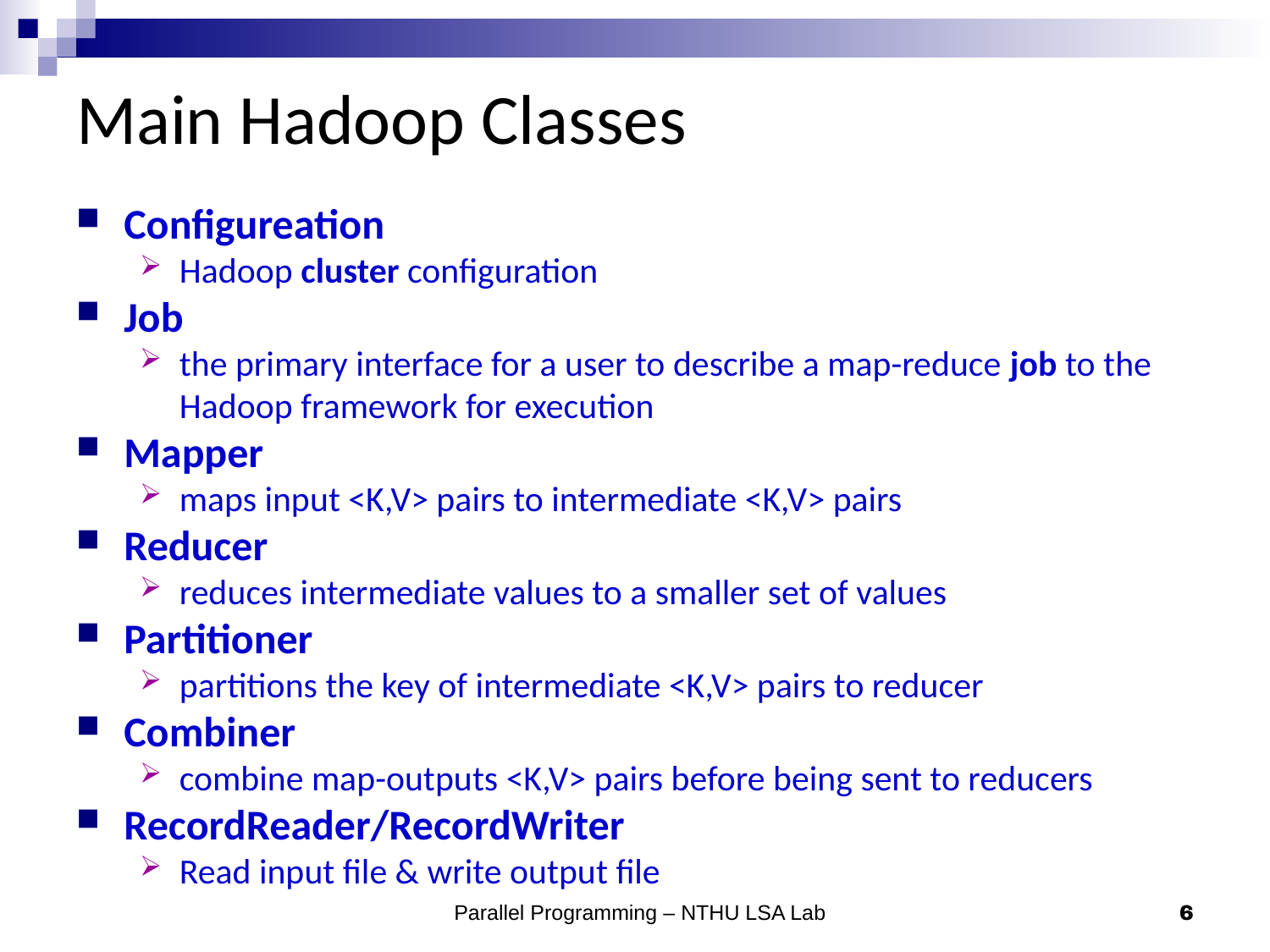

# Main Hadoop Classes
Configureation
Hadoop cluster configuration
Job
the primary interface for a user to describe a map-reduce job to the Hadoop framework for execution
Mapper
maps input <K,V> pairs to intermediate <K,V> pairs
Reducer
reduces intermediate values to a smaller set of values
Partitioner
partitions the key of intermediate <K,V> pairs to reducer
Combiner
combine map-outputs <K,V> pairs before being sent to reducers
RecordReader/RecordWriter
Read input file & write output file
Parallel Programming – NTHU LSA Lab
6